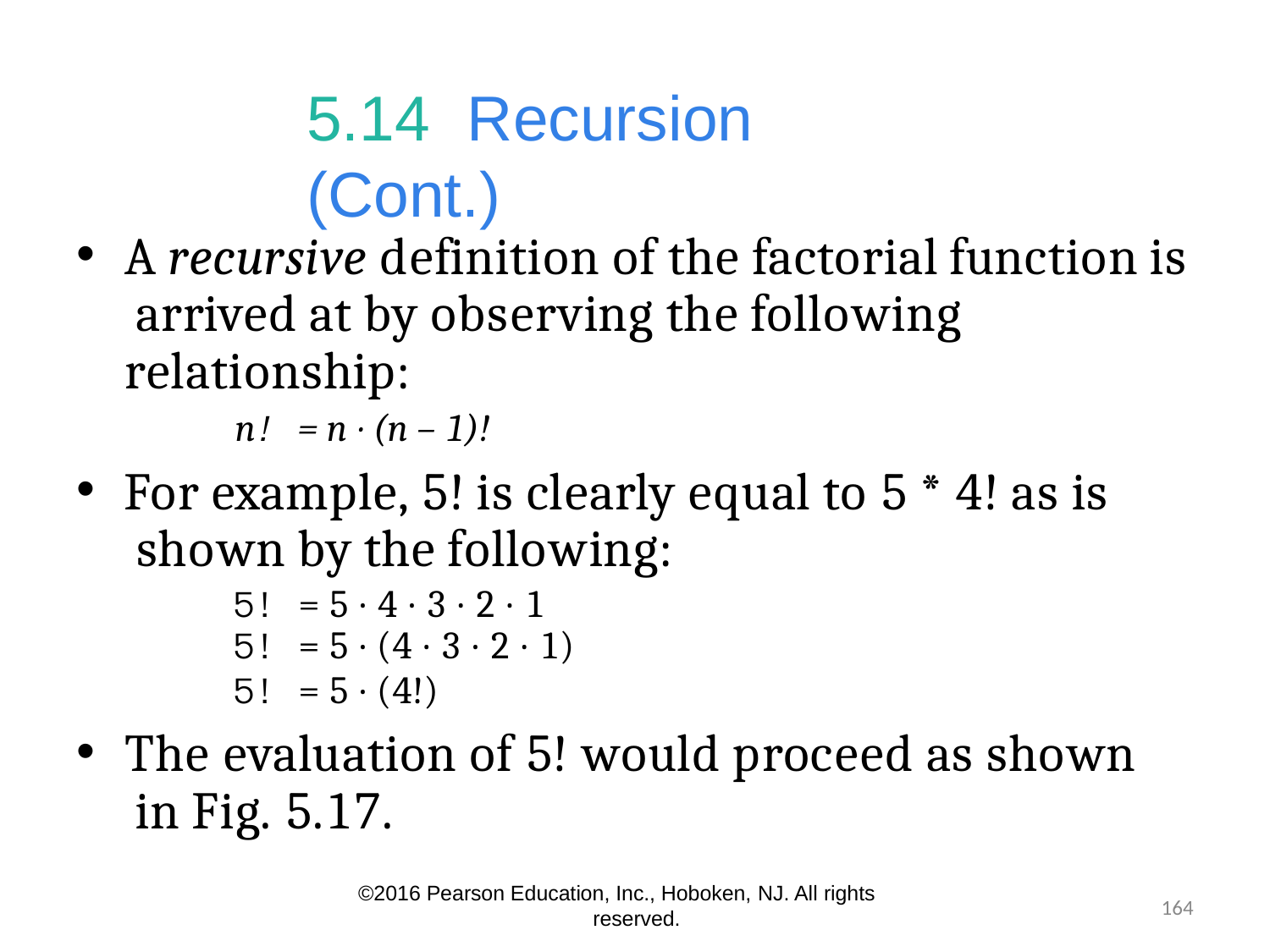

# 5.14	Recursion (Cont.)
A recursive definition of the factorial function is  arrived at by observing the following  relationship:
n! = n · (n – 1)!
For example, 5! is clearly equal to 5 * 4! as is  shown by the following:
5! = 5 · 4 · 3 · 2 · 1
5! = 5 · (4 · 3 · 2 · 1)
5! = 5 · (4!)
The evaluation of 5! would proceed as shown  in Fig. 5.17.
©2016 Pearson Education, Inc., Hoboken, NJ. All rights  reserved.
164